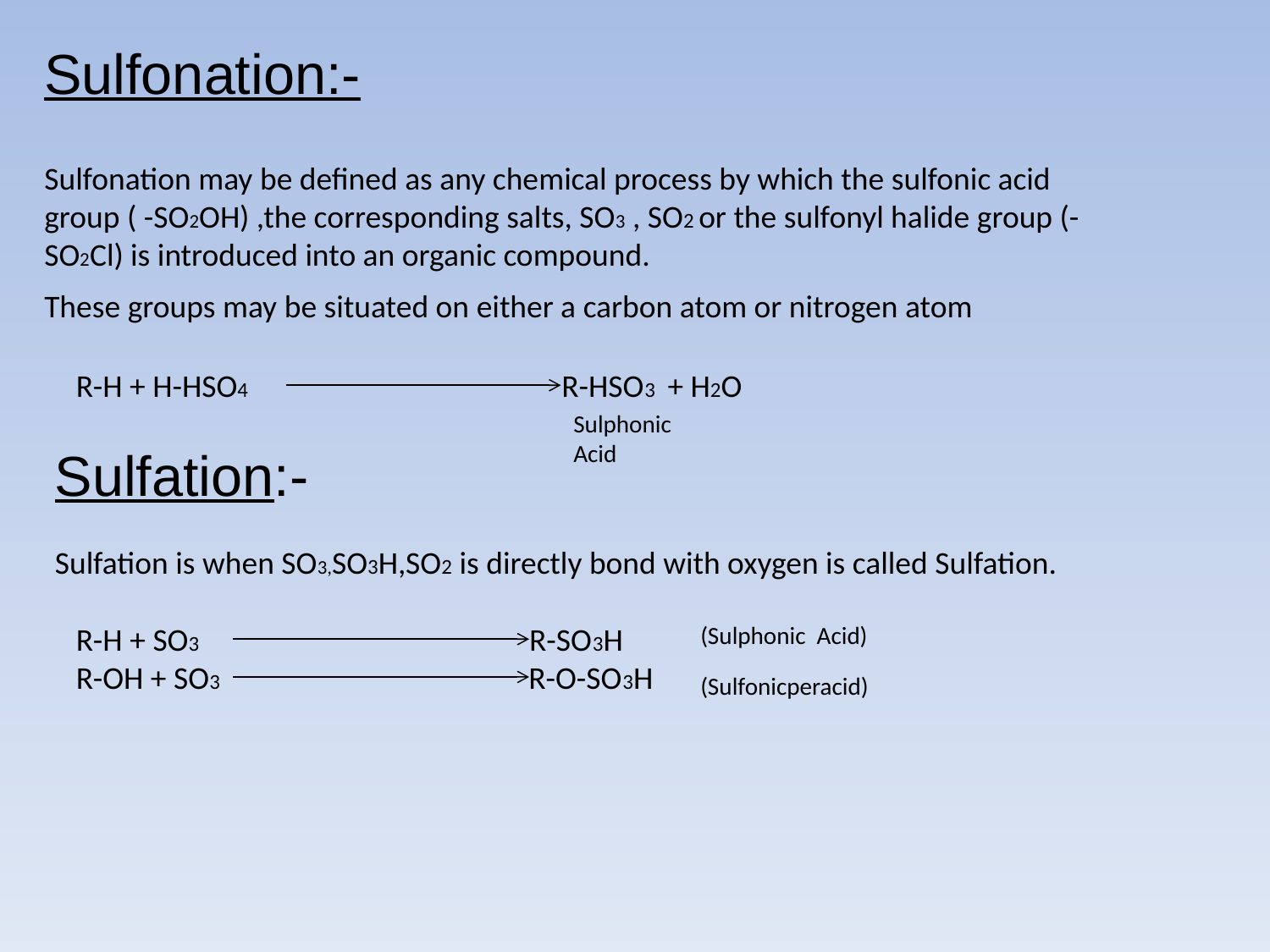

Sulfonation:-
Sulfonation may be defined as any chemical process by which the sulfonic acid group ( -SO2OH) ,the corresponding salts, SO3 , SO2 or the sulfonyl halide group (-SO2Cl) is introduced into an organic compound.
These groups may be situated on either a carbon atom or nitrogen atom
R-H + H-HSO4                                            R-HSO3  + H2O
Sulphonic Acid
Sulfation:-
Sulfation is when SO3,SO3H,SO2 is directly bond with oxygen is called Sulfation.
R-H + SO3                                              R-SO3H
R-OH + SO3                                           R-O-SO3H
(Sulphonic  Acid)
(Sulfonicperacid)